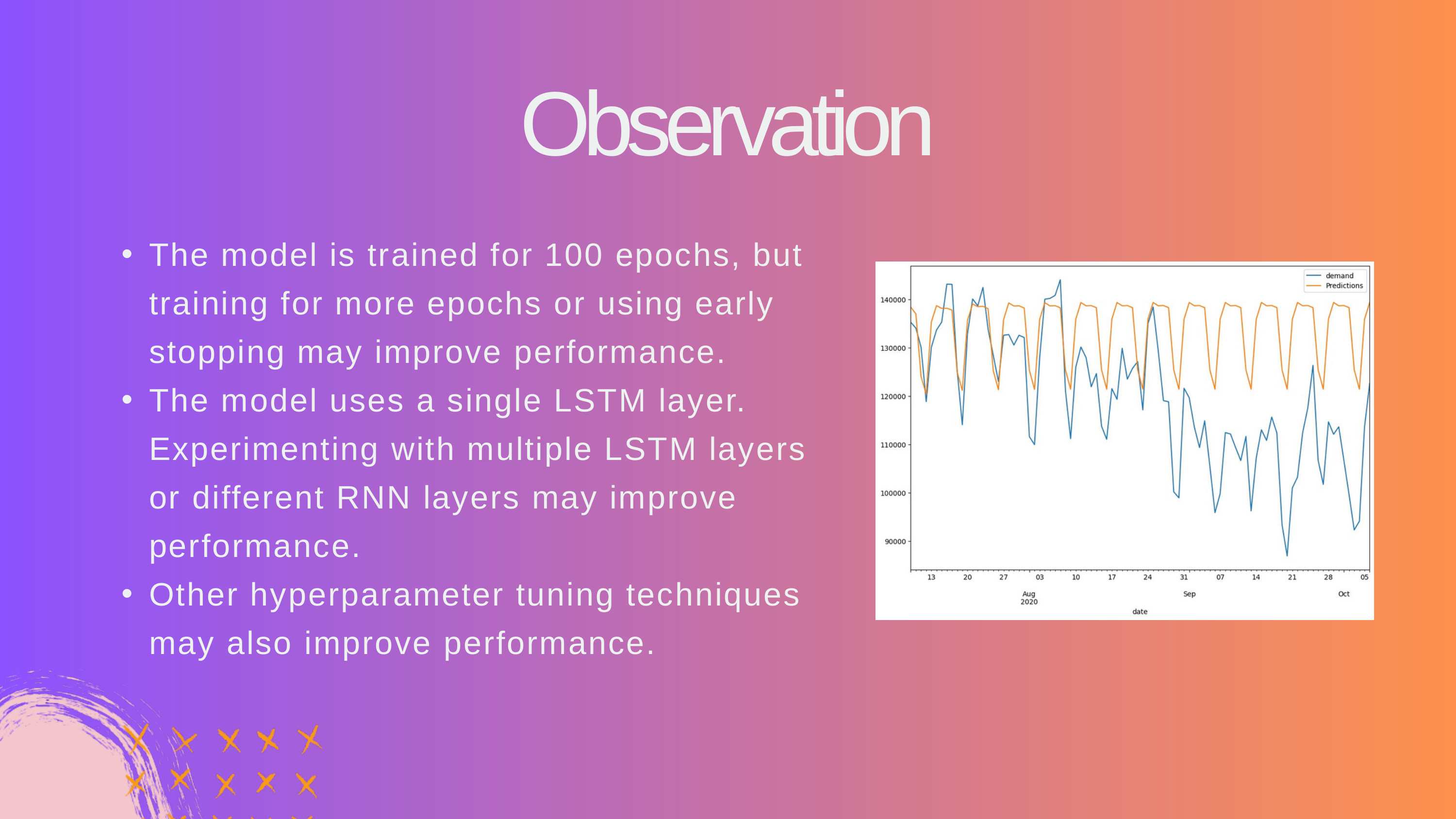

Observation
The model is trained for 100 epochs, but training for more epochs or using early stopping may improve performance.
The model uses a single LSTM layer. Experimenting with multiple LSTM layers or different RNN layers may improve performance.
Other hyperparameter tuning techniques may also improve performance.